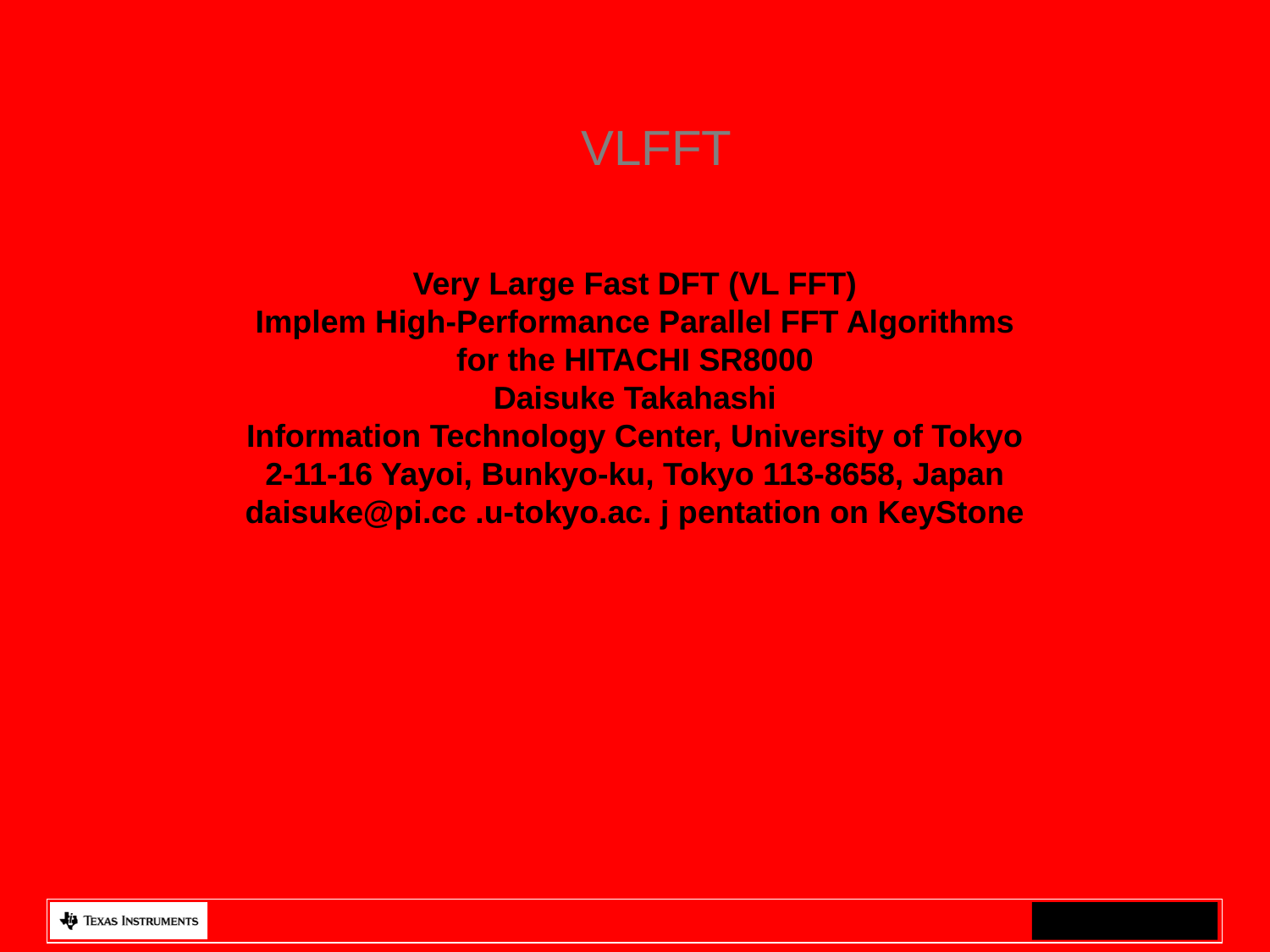

VLFFT
# Very Large Fast DFT (VL FFT) Implem High-Performance Parallel FFT Algorithms for the HITACHI SR8000 Daisuke Takahashi Information Technology Center, University of Tokyo 2-11-16 Yayoi, Bunkyo-ku, Tokyo 113-8658, Japan daisuke@pi.cc .u-tokyo.ac. j pentation on KeyStone